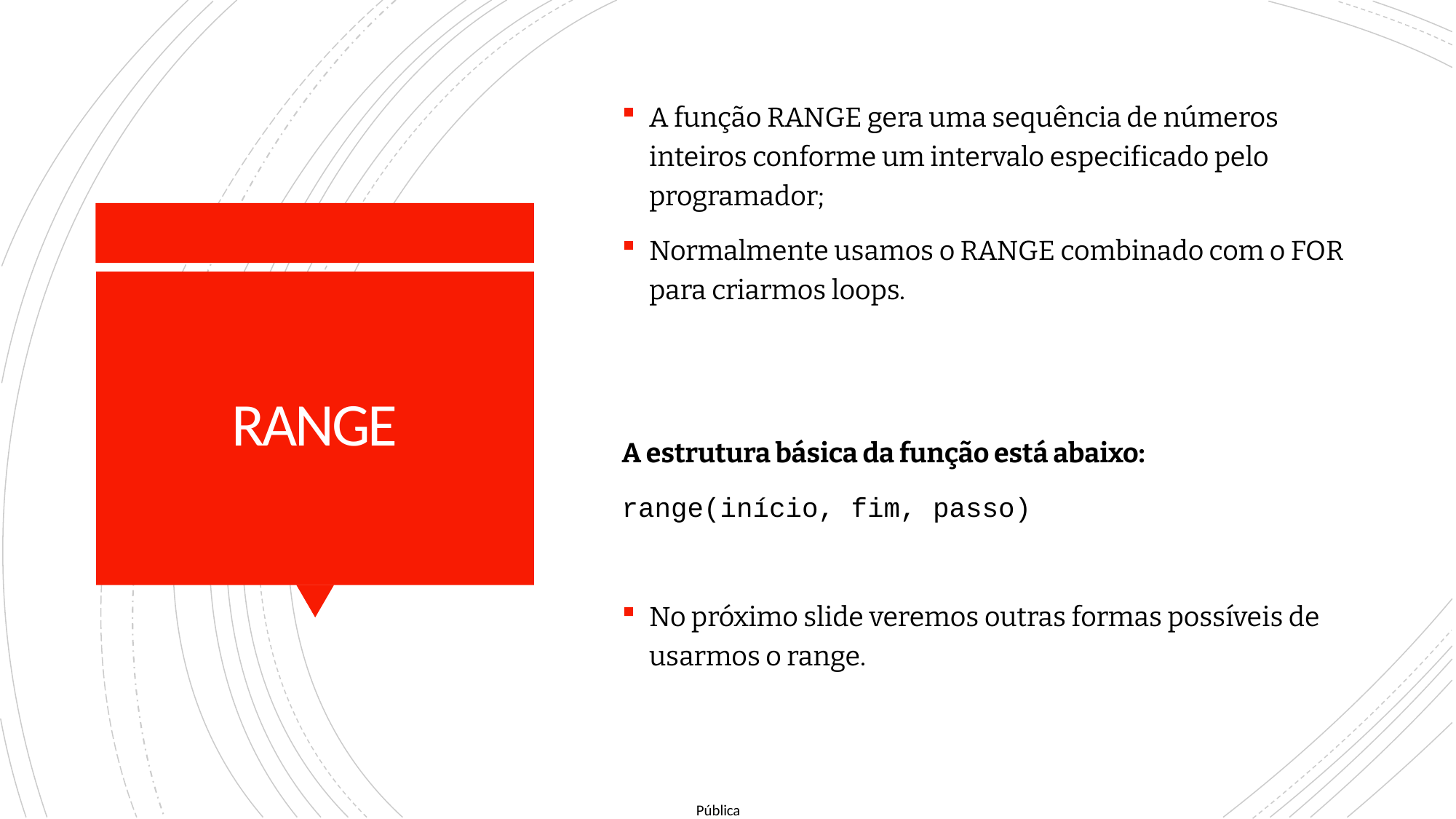

A função RANGE gera uma sequência de números inteiros conforme um intervalo especificado pelo programador;
Normalmente usamos o RANGE combinado com o FOR para criarmos loops.

A estrutura básica da função está abaixo:
range(início, fim, passo)

No próximo slide veremos outras formas possíveis de usarmos o range.

# RANGE